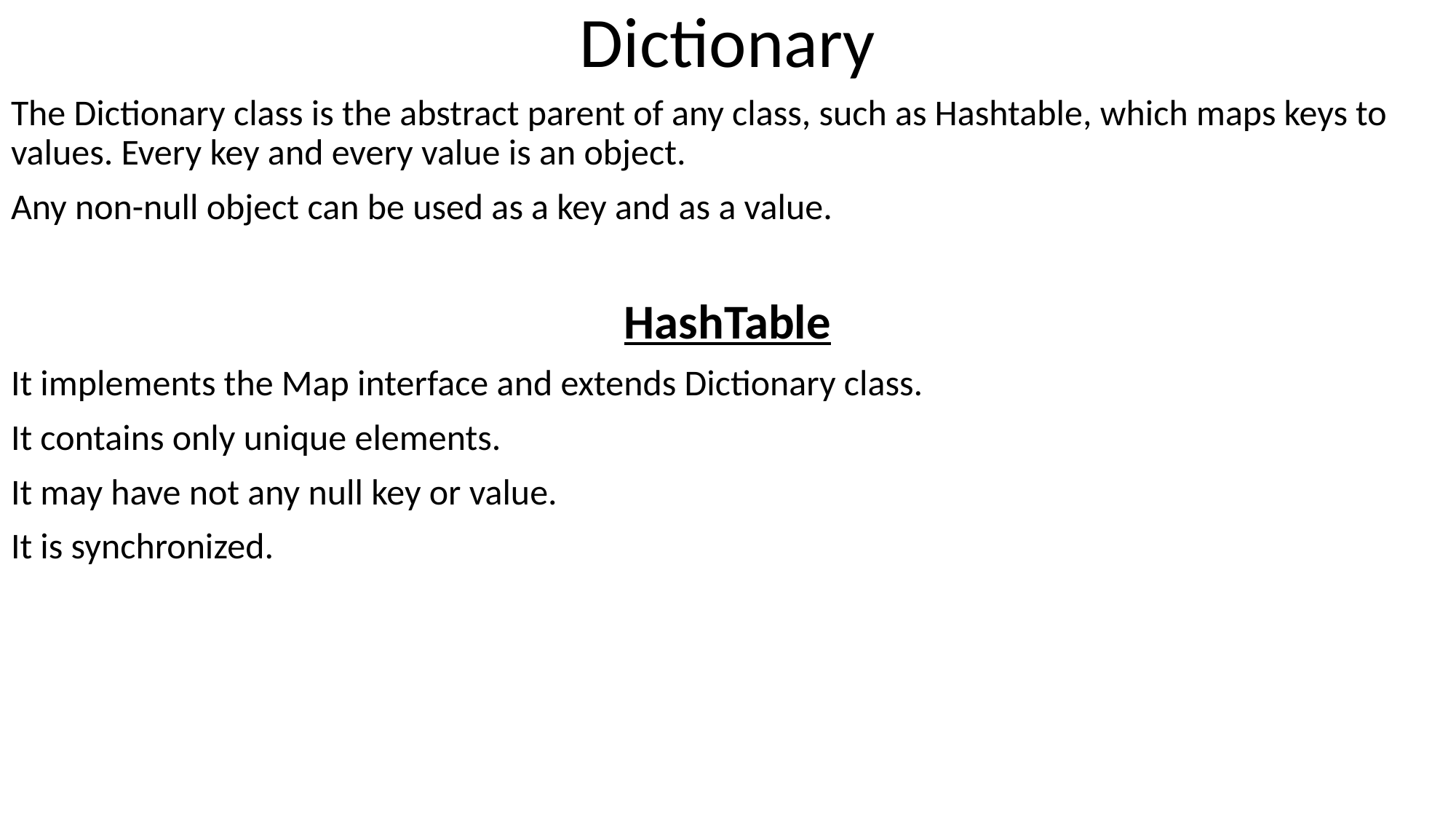

# Dictionary
The Dictionary class is the abstract parent of any class, such as Hashtable, which maps keys to values. Every key and every value is an object.
Any non-null object can be used as a key and as a value.

HashTable
It implements the Map interface and extends Dictionary class.
It contains only unique elements.
It may have not any null key or value.
It is synchronized.